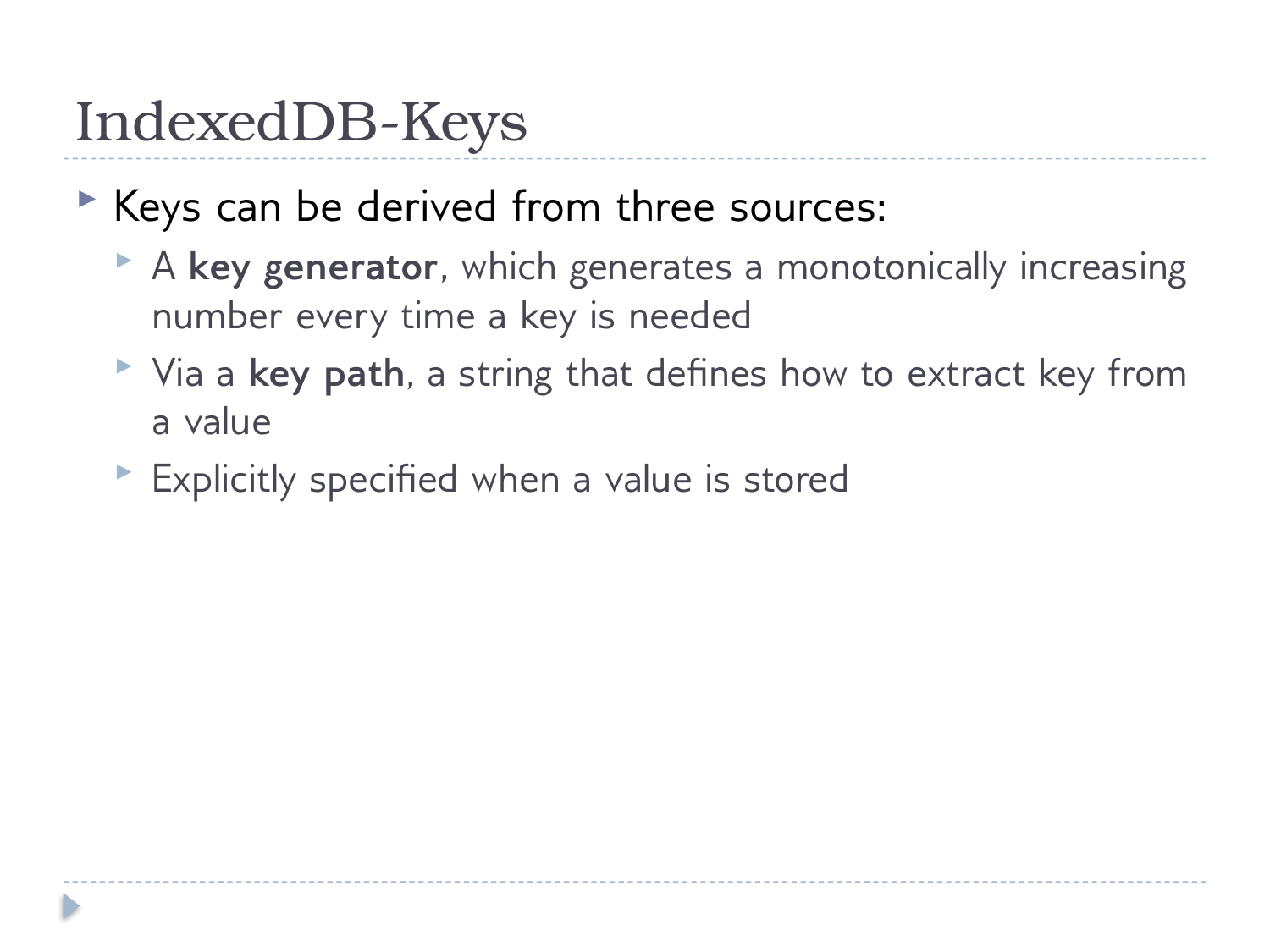

# IndexedDB-Keys
Keys can be derived from three sources:
A key generator, which generates a monotonically increasing number every time a key is needed
Via a key path, a string that defines how to extract key from a value
Explicitly specified when a value is stored